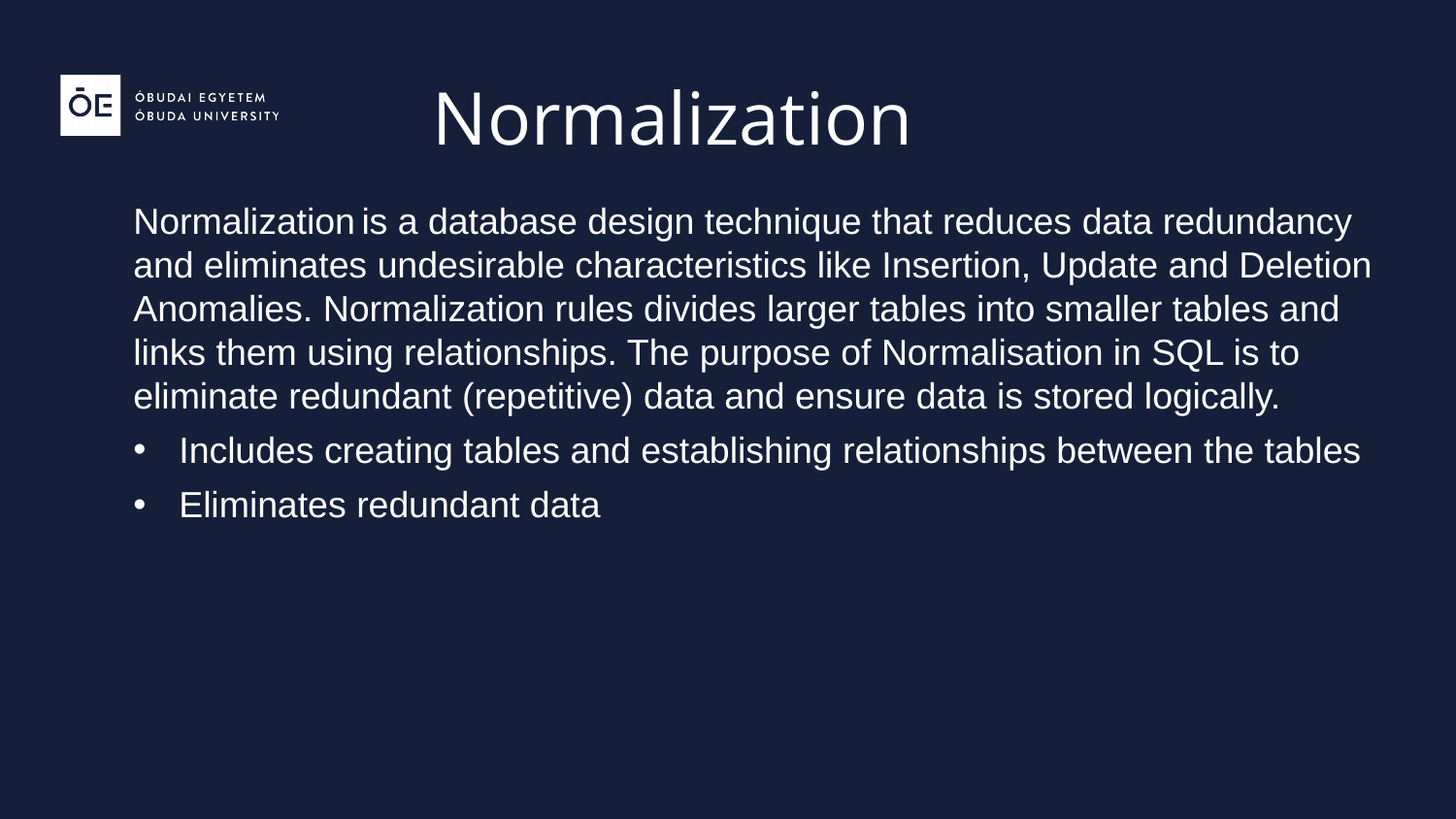

Normalization
Normalization is a database design technique that reduces data redundancy and eliminates undesirable characteristics like Insertion, Update and Deletion Anomalies. Normalization rules divides larger tables into smaller tables and links them using relationships. The purpose of Normalisation in SQL is to eliminate redundant (repetitive) data and ensure data is stored logically.
Includes creating tables and establishing relationships between the tables
Eliminates redundant data